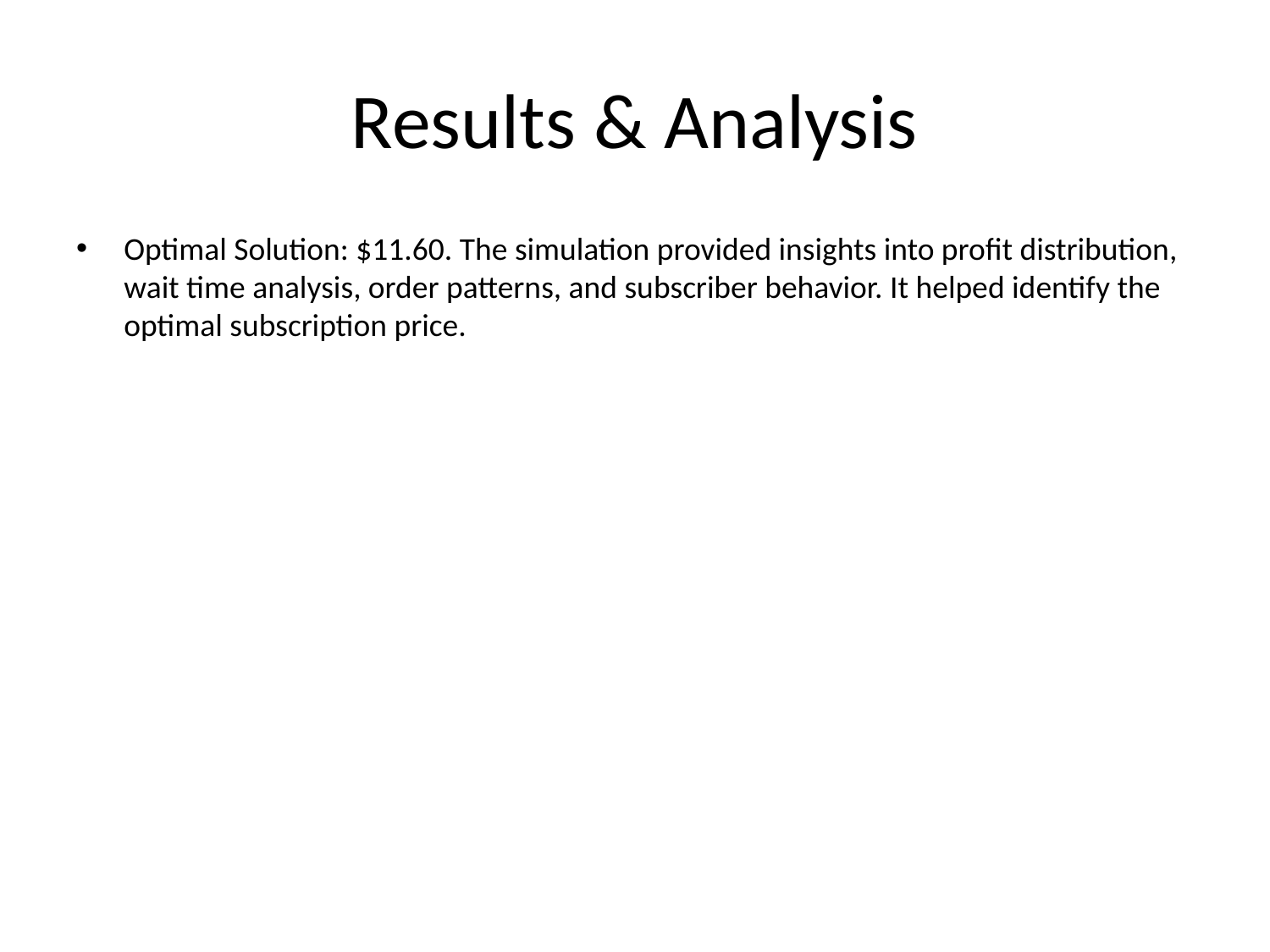

# Results & Analysis
Optimal Solution: $11.60. The simulation provided insights into profit distribution, wait time analysis, order patterns, and subscriber behavior. It helped identify the optimal subscription price.